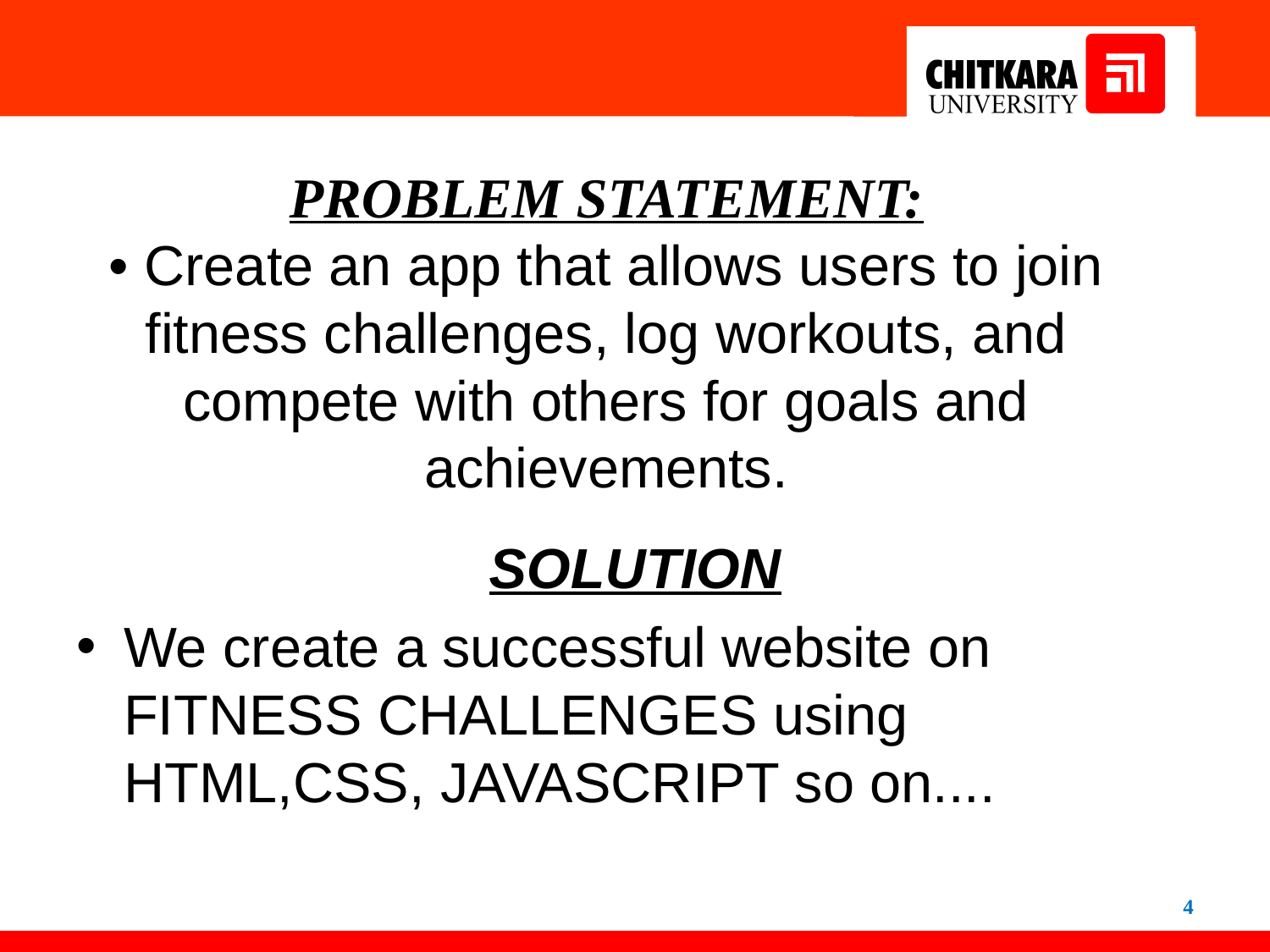

# PROBLEM STATEMENT: • Create an app that allows users to join fitness challenges, log workouts, and compete with others for goals and achievements.
SOLUTION
We create a successful website on FITNESS CHALLENGES using HTML,CSS, JAVASCRIPT so on....

4